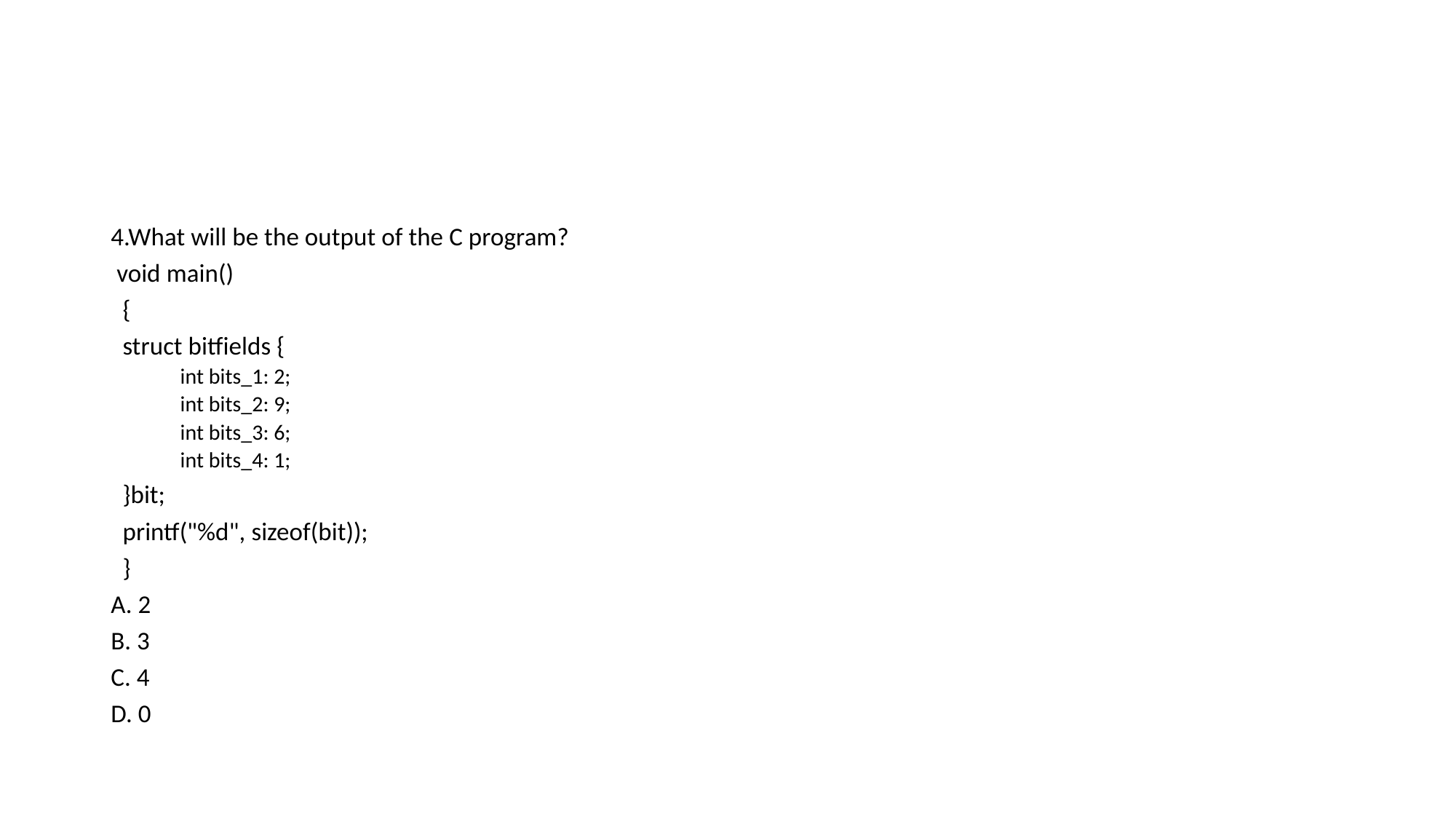

4.What will be the output of the C program?
 void main()
  {
  struct bitfields {
  int bits_1: 2;
  int bits_2: 9;
  int bits_3: 6;
  int bits_4: 1;
  }bit;
  printf("%d", sizeof(bit));
  }
A. 2
B. 3
C. 4
D. 0